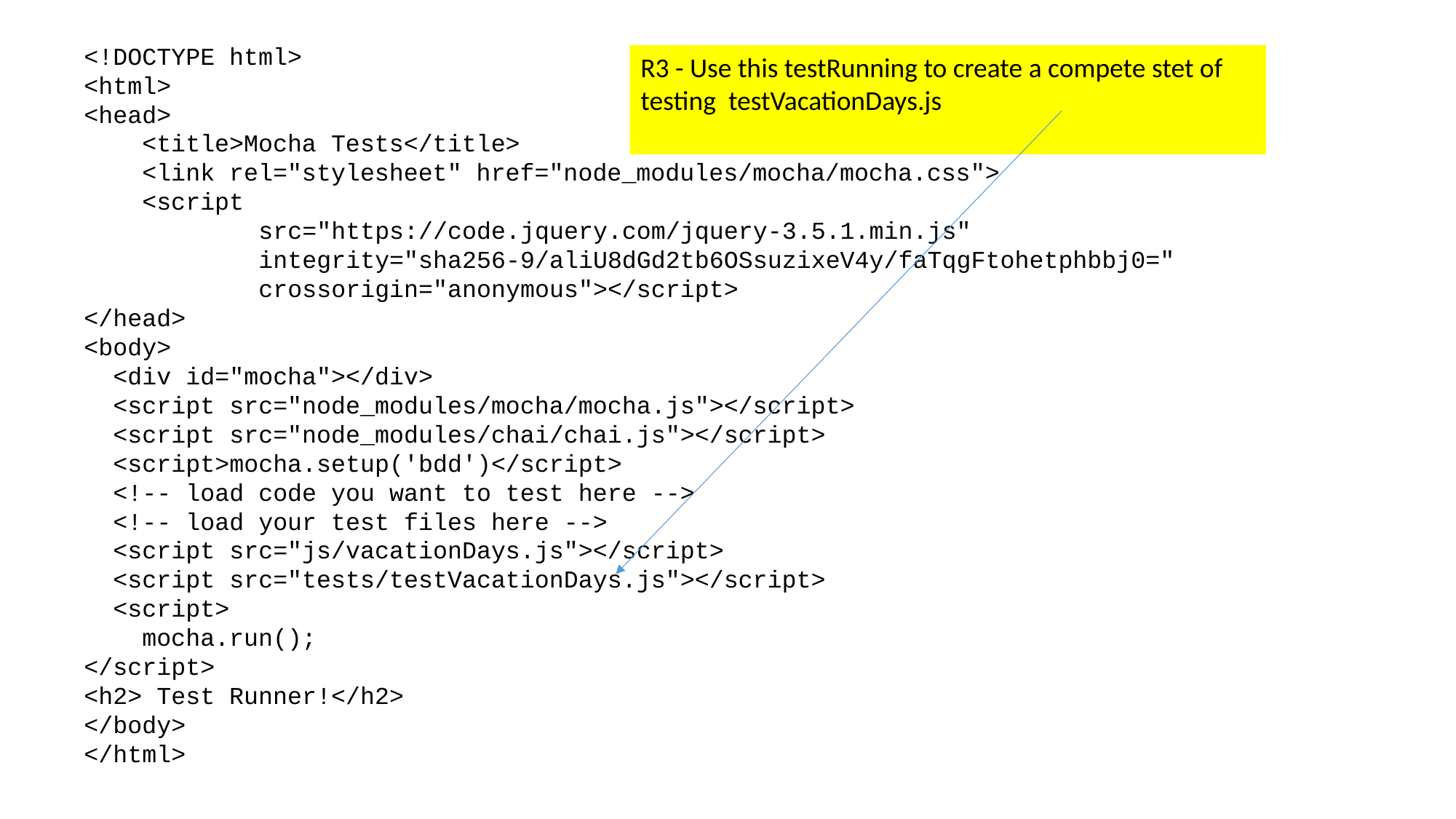

<!DOCTYPE html>
<html>
<head>
    <title>Mocha Tests</title>
    <link rel="stylesheet" href="node_modules/mocha/mocha.css">
    <script
            src="https://code.jquery.com/jquery-3.5.1.min.js"
            integrity="sha256-9/aliU8dGd2tb6OSsuzixeV4y/faTqgFtohetphbbj0="
            crossorigin="anonymous"></script>
</head>
<body>
  <div id="mocha"></div>
  <script src="node_modules/mocha/mocha.js"></script>
  <script src="node_modules/chai/chai.js"></script>
  <script>mocha.setup('bdd')</script>
  <!-- load code you want to test here -->
  <!-- load your test files here -->
  <script src="js/vacationDays.js"></script>
  <script src="tests/testVacationDays.js"></script>
  <script>
    mocha.run();
</script>
<h2> Test Runner!</h2>
</body>
</html>
R3 - Use this testRunning to create a compete stet of testing  testVacationDays.js